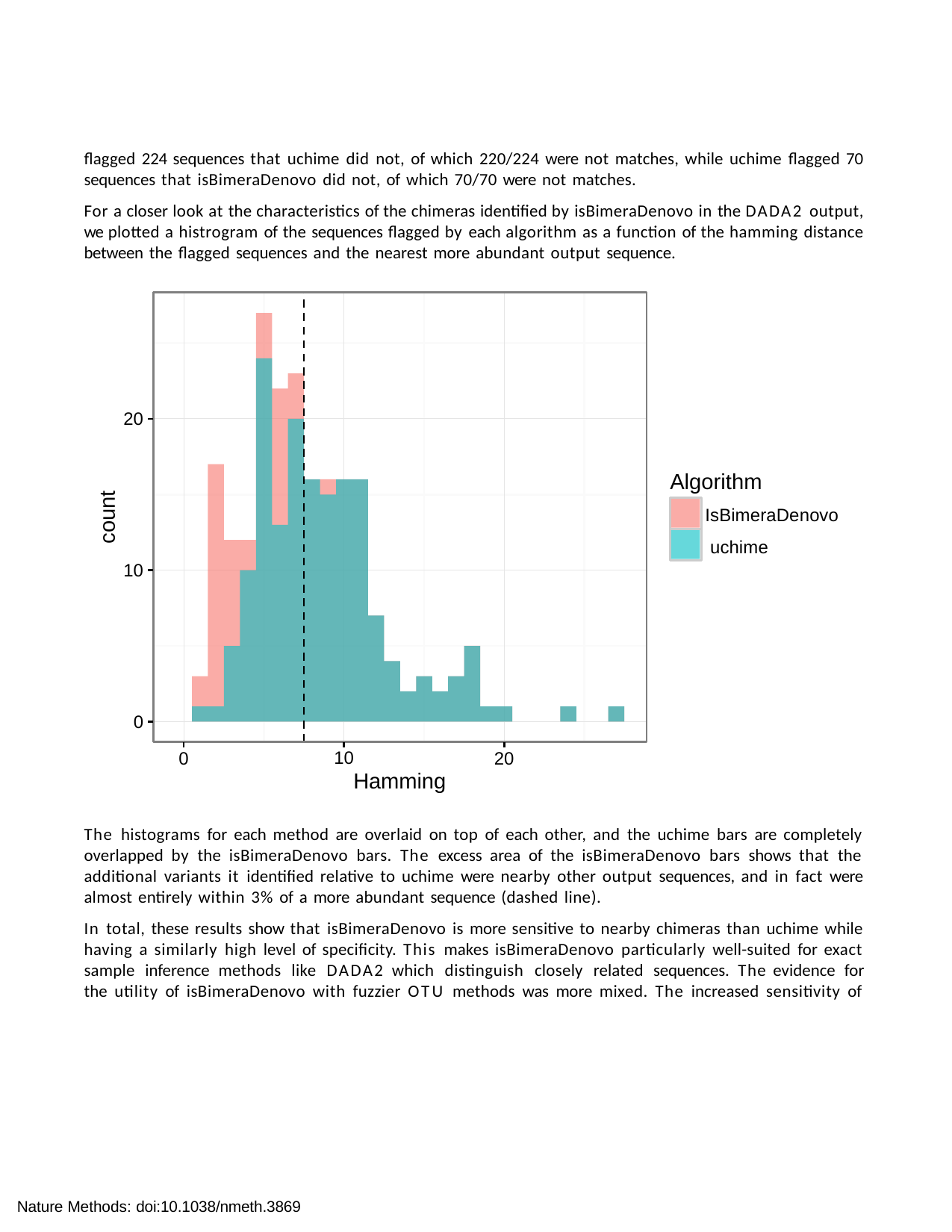

flagged 224 sequences that uchime did not, of which 220/224 were not matches, while uchime flagged 70  sequences that isBimeraDenovo did not, of which 70/70 were not matches.
For a closer look at the characteristics of the chimeras identified by isBimeraDenovo in the DADA2 output,  we plotted a histrogram of the sequences flagged by each algorithm as a function of the hamming distance  between the flagged sequences and the nearest more abundant output sequence.

20
Algorithm
IsBimeraDenovo  uchime
count

10
0
0
10
Hamming
20
The histograms for each method are overlaid on top of each other, and the uchime bars are completely  overlapped by the isBimeraDenovo bars. The excess area of the isBimeraDenovo bars shows that the  additional variants it identified relative to uchime were nearby other output sequences, and in fact were  almost entirely within 3% of a more abundant sequence (dashed line).
In total, these results show that isBimeraDenovo is more sensitive to nearby chimeras than uchime while  having a similarly high level of specificity. This makes isBimeraDenovo particularly well-suited for exact  sample  inference methods  like  DADA2 which  distinguish  closely  related  sequences. The evidence for  the utility of isBimeraDenovo with fuzzier OTU methods was more mixed. The increased sensitivity of
Nature Methods: doi:10.1038/nmeth.3869